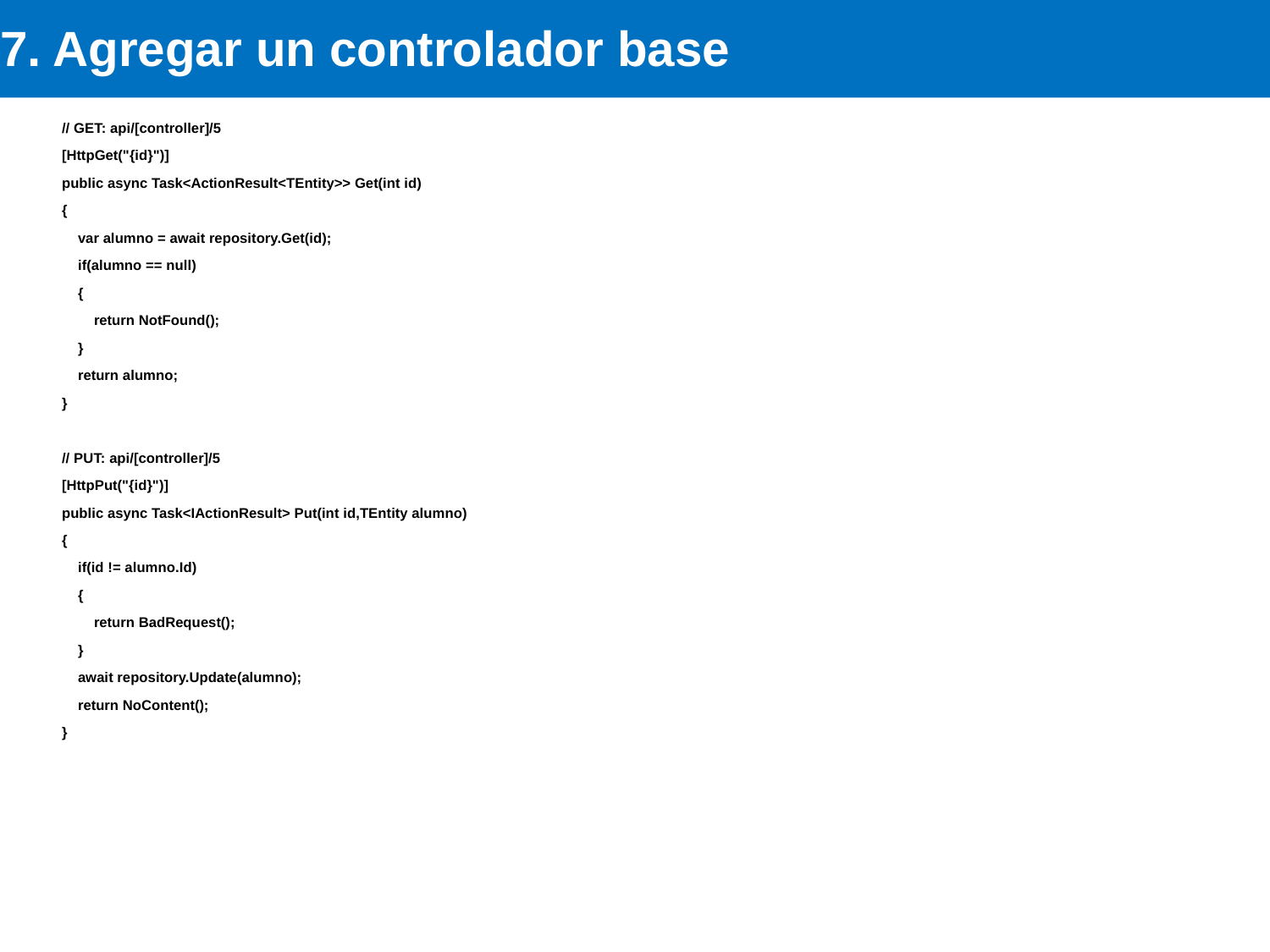

# 7. Agregar un controlador base
        // GET: api/[controller]/5
        [HttpGet("{id}")]
        public async Task<ActionResult<TEntity>> Get(int id)
        {
            var alumno = await repository.Get(id);
            if(alumno == null)
            {
                return NotFound();
            }
            return alumno;
        }

        // PUT: api/[controller]/5
        [HttpPut("{id}")]
        public async Task<IActionResult> Put(int id,TEntity alumno)
        {
            if(id != alumno.Id)
            {
                return BadRequest();
            }
            await repository.Update(alumno);
            return NoContent();
        }